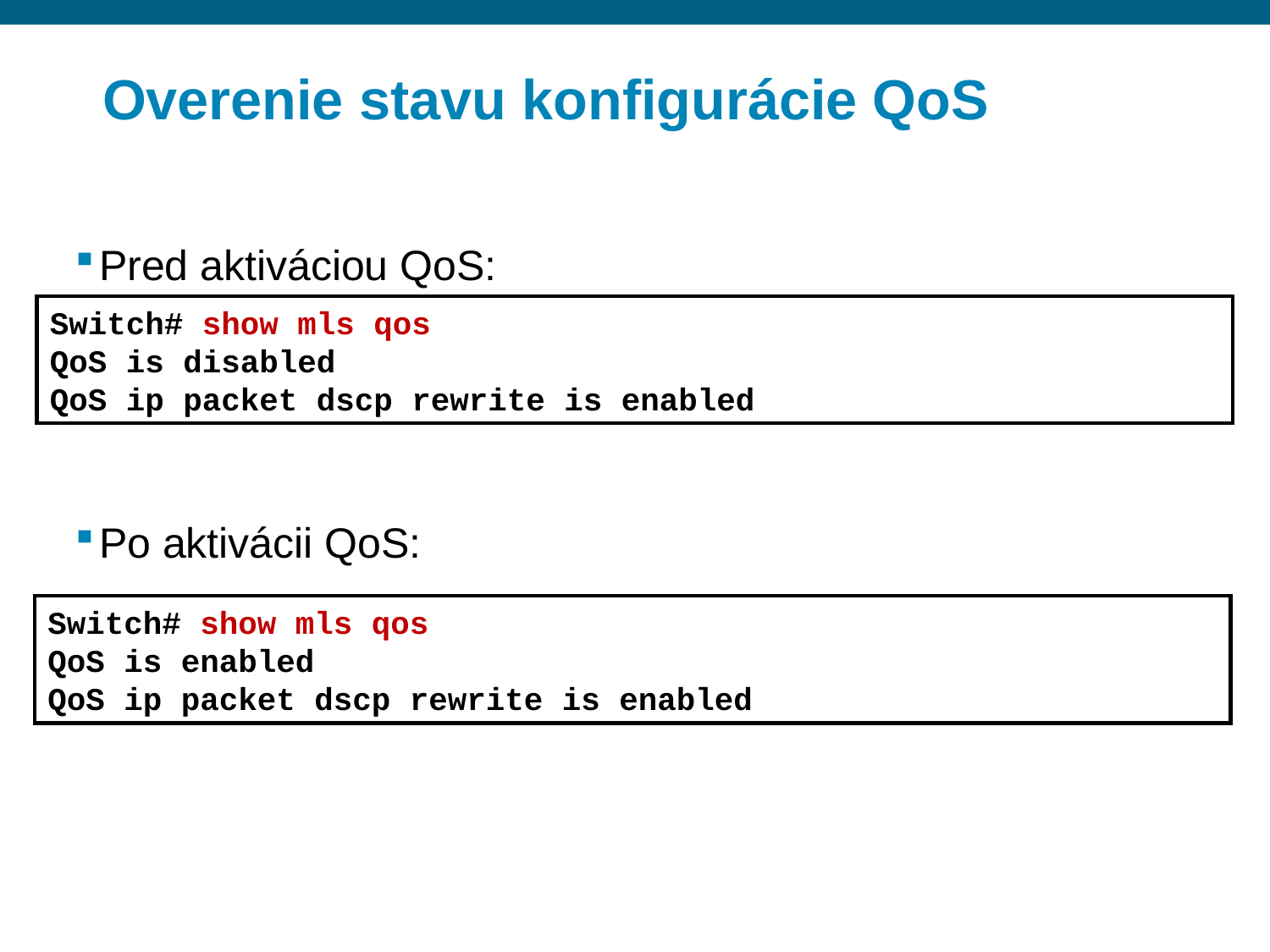

# Overenie stavu konfigurácie QoS
Pred aktiváciou QoS:

Po aktivácii QoS:
Switch# show mls qos
QoS is disabled
QoS ip packet dscp rewrite is enabled
Switch# show mls qos
QoS is enabled
QoS ip packet dscp rewrite is enabled